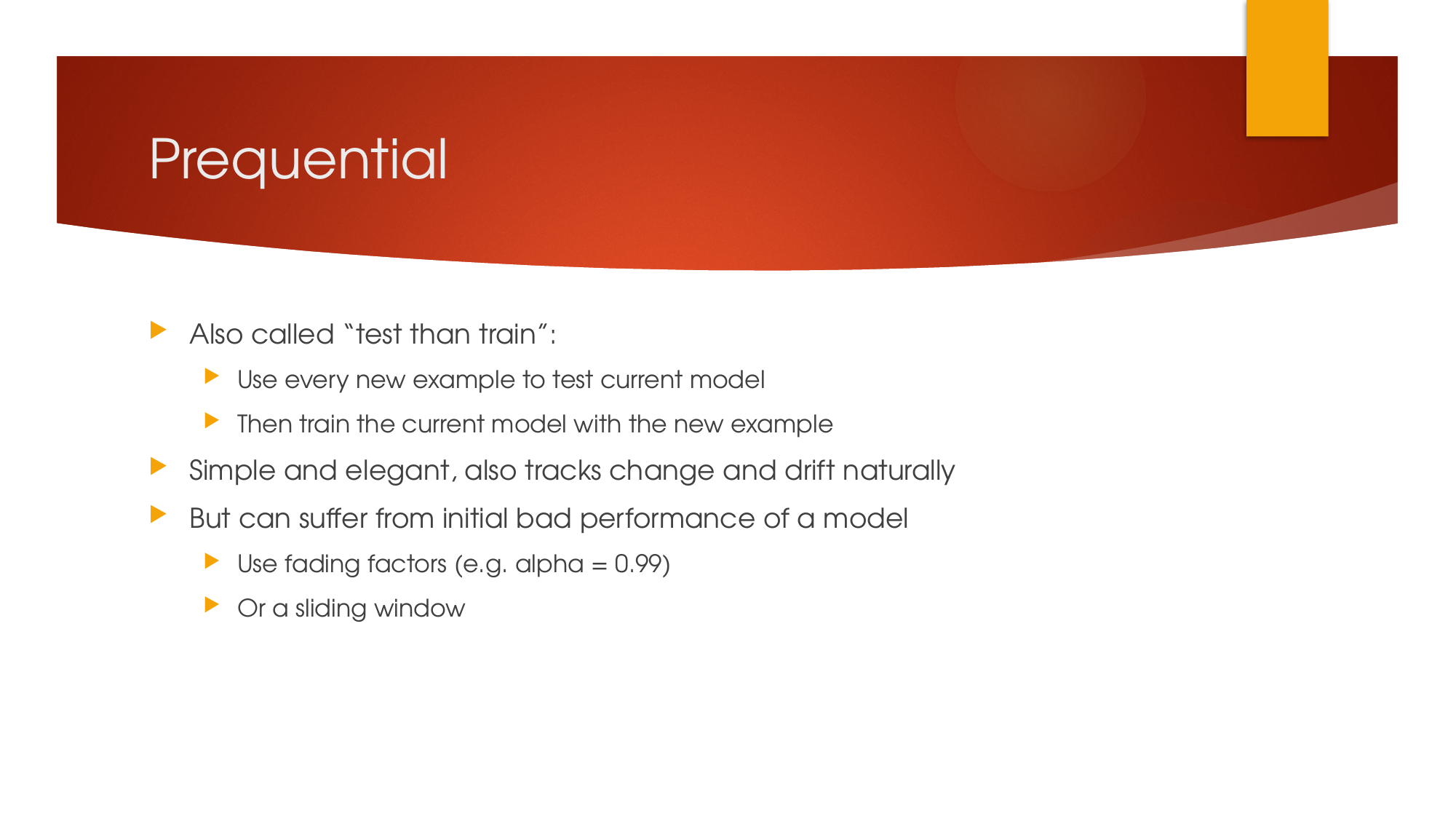

# Prequential
Also called “test than train”:
Use every new example to test current model
Then train the current model with the new example
Simple and elegant, also tracks change and drift naturally
But can suffer from initial bad performance of a model
Use fading factors (e.g. alpha = 0.99)
Or a sliding window